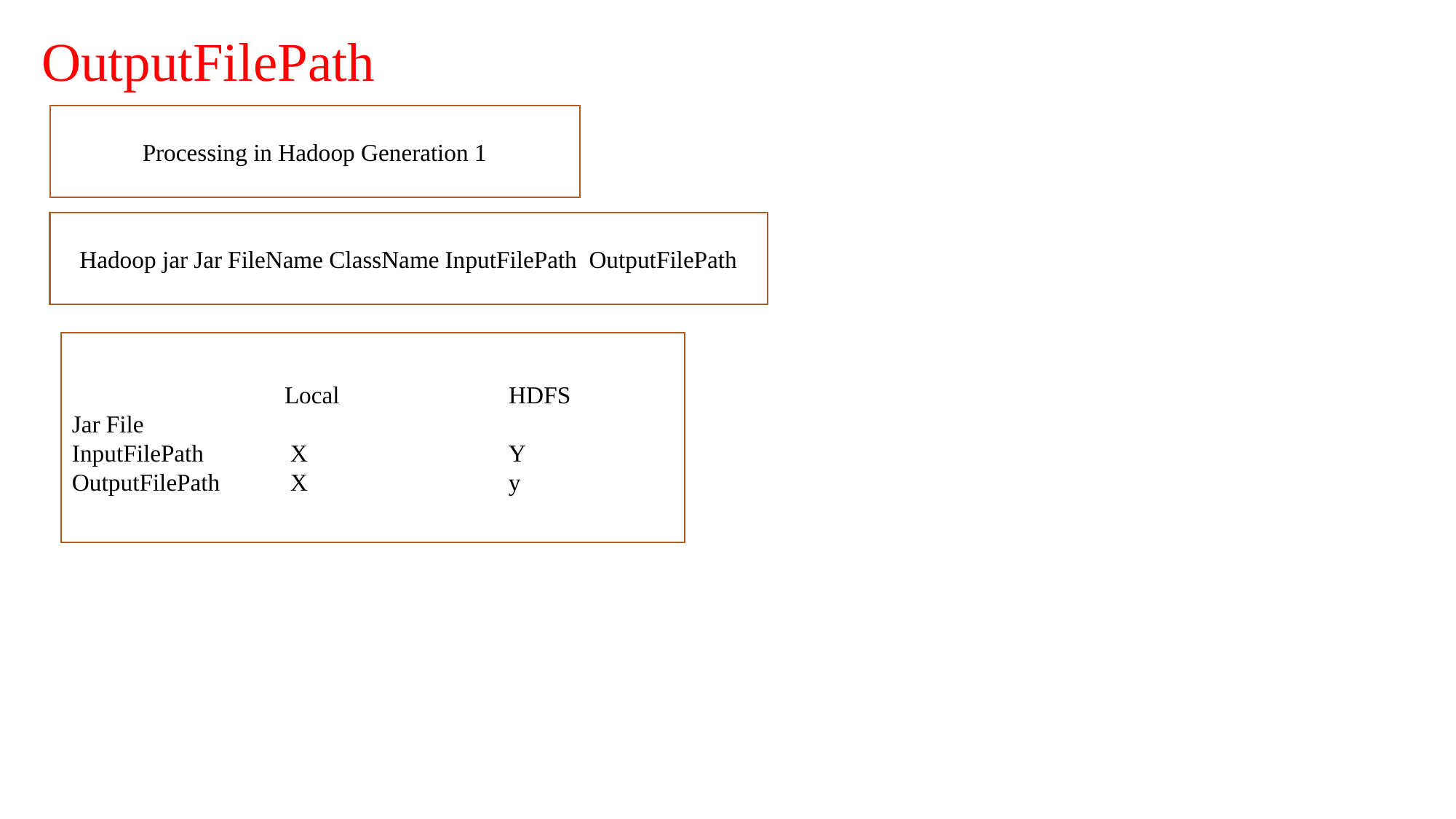

# OutputFilePath
Processing in Hadoop Generation 1
Hadoop jar Jar FileName ClassName InputFilePath  OutputFilePath
	Local	      	 HDFS
Jar File
InputFilePath	X		Y
OutputFilePath	X		y